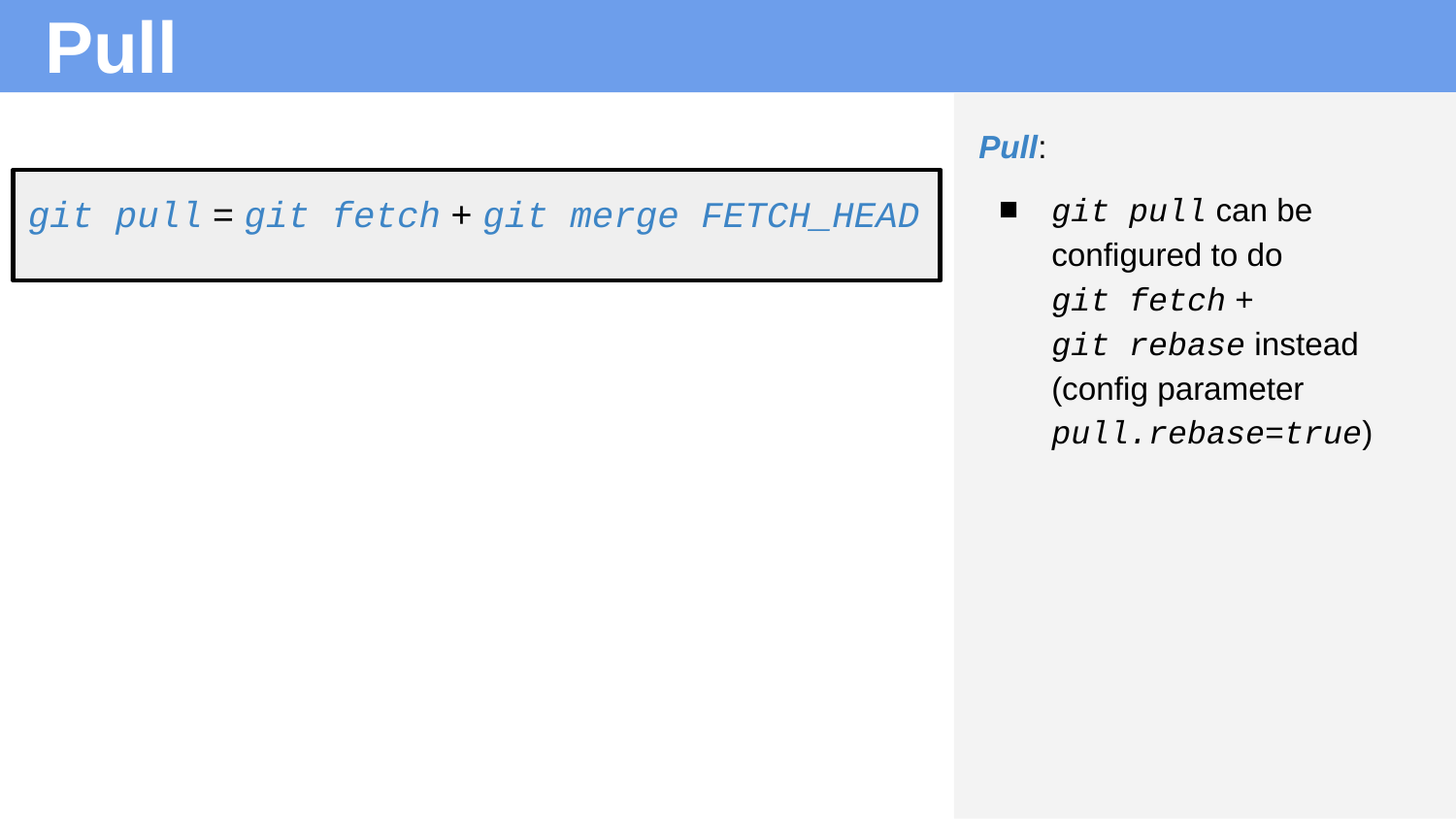

# Pull

Pull:
git pull can be configured to do
git fetch +
git rebase instead (config parameter pull.rebase=true)
git pull = git fetch + git merge FETCH_HEAD